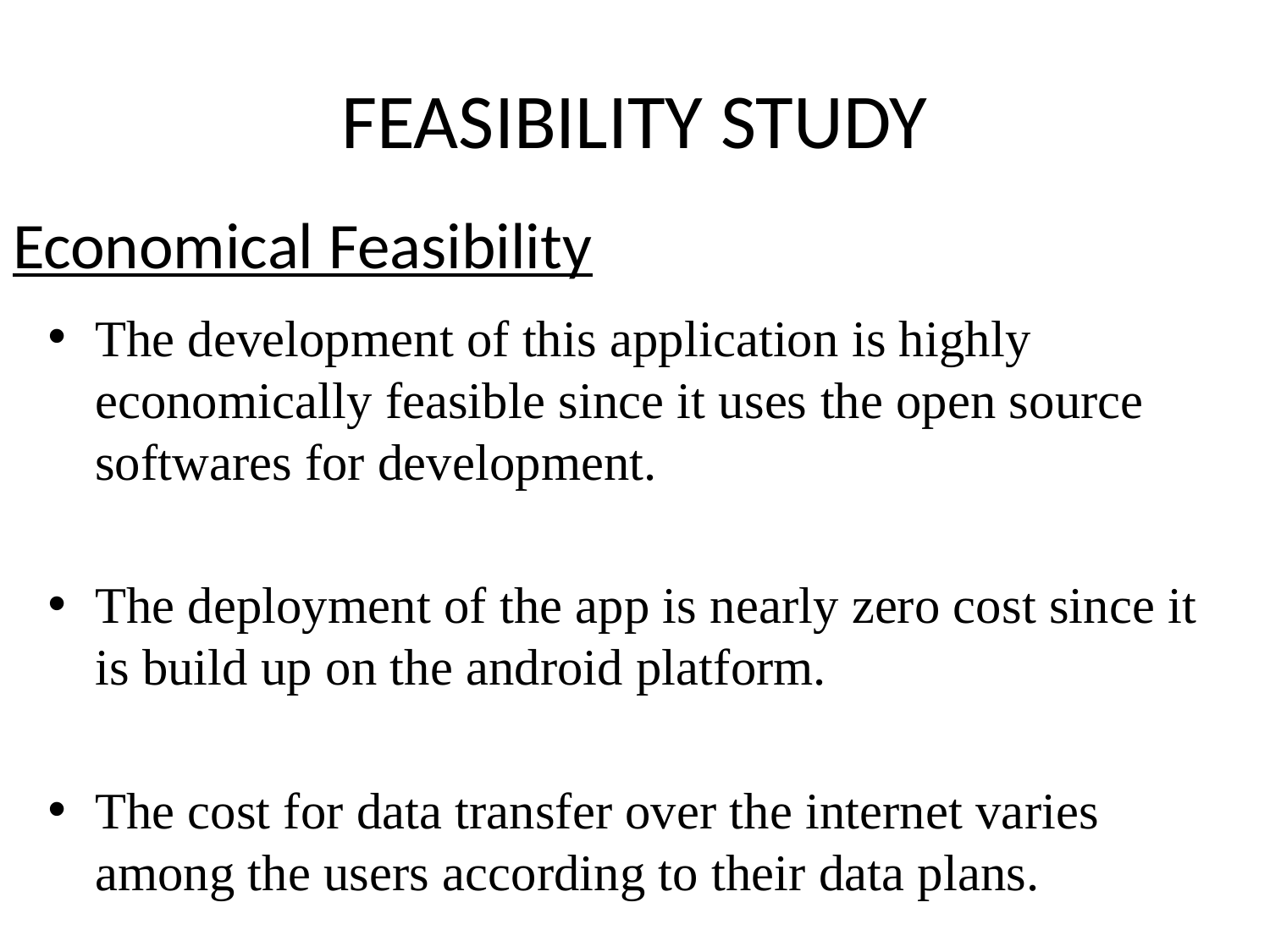

# FEASIBILITY STUDY
Economical Feasibility
The development of this application is highly economically feasible since it uses the open source softwares for development.

The deployment of the app is nearly zero cost since it is build up on the android platform.

The cost for data transfer over the internet varies among the users according to their data plans.